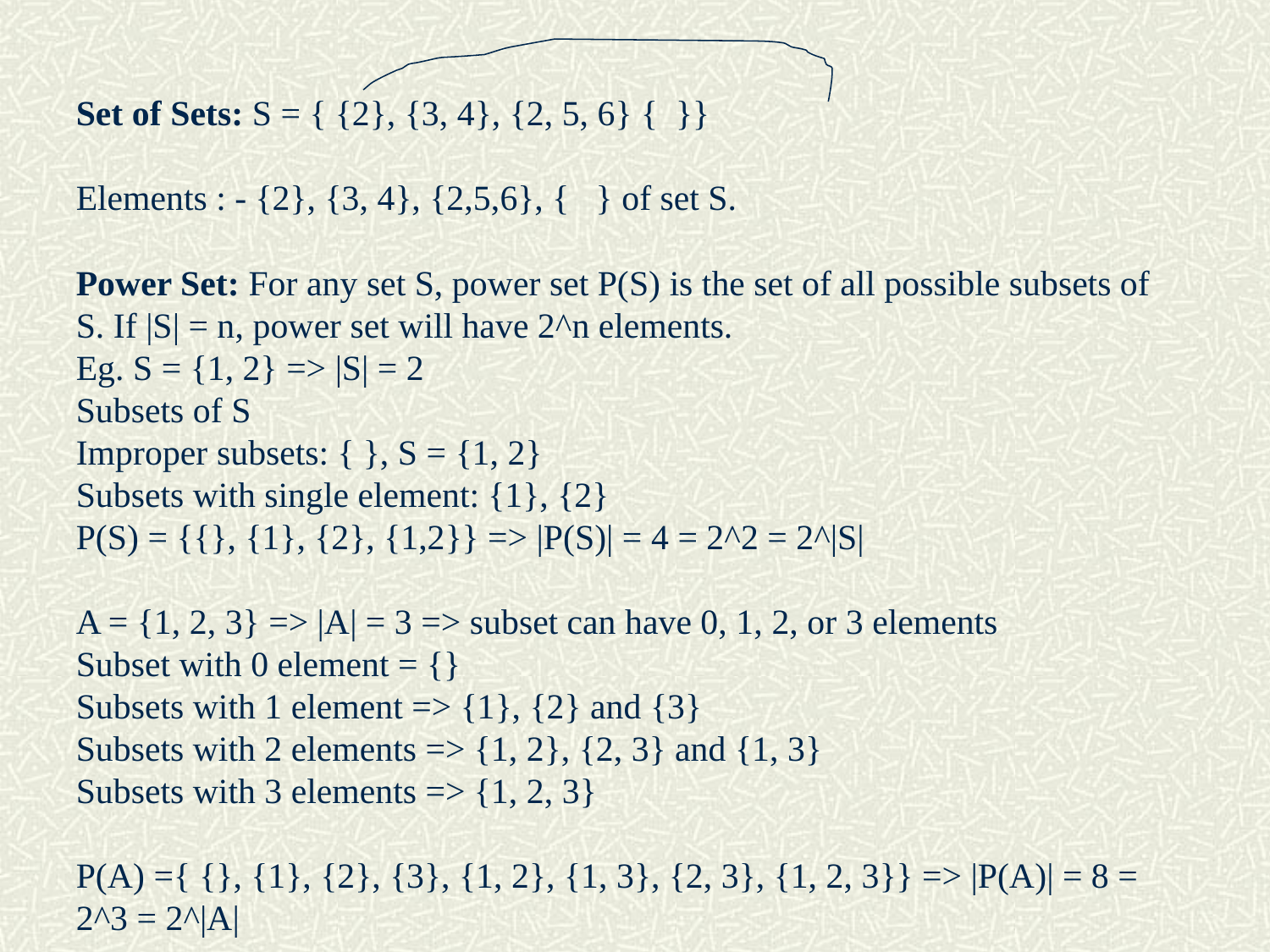

Set of Sets: S = { {2}, {3, 4}, {2, 5, 6} {  }}

Elements : - {2}, {3, 4}, {2,5,6}, {   } of set S.

Power Set: For any set S, power set P(S) is the set of all possible subsets of S. If |S| = n, power set will have 2^n elements.
Eg. S = {1, 2} => |S| = 2
Subsets of S
Improper subsets: { }, S = {1, 2}
Subsets with single element: {1}, {2}
P(S) = {{}, {1}, {2}, {1,2}} => |P(S)| = 4 = 2^2 = 2^|S|

A = {1, 2, 3} => |A| = 3 => subset can have 0, 1, 2, or 3 elements
Subset with 0 element = {}
Subsets with 1 element => {1}, {2} and {3}
Subsets with 2 elements => {1, 2}, {2, 3} and {1, 3}
Subsets with 3 elements => {1, 2, 3}

P(A) ={ {}, {1}, {2}, {3}, {1, 2}, {1, 3}, {2, 3}, {1, 2, 3}} => |P(A)| = 8 = 2^3 = 2^|A|